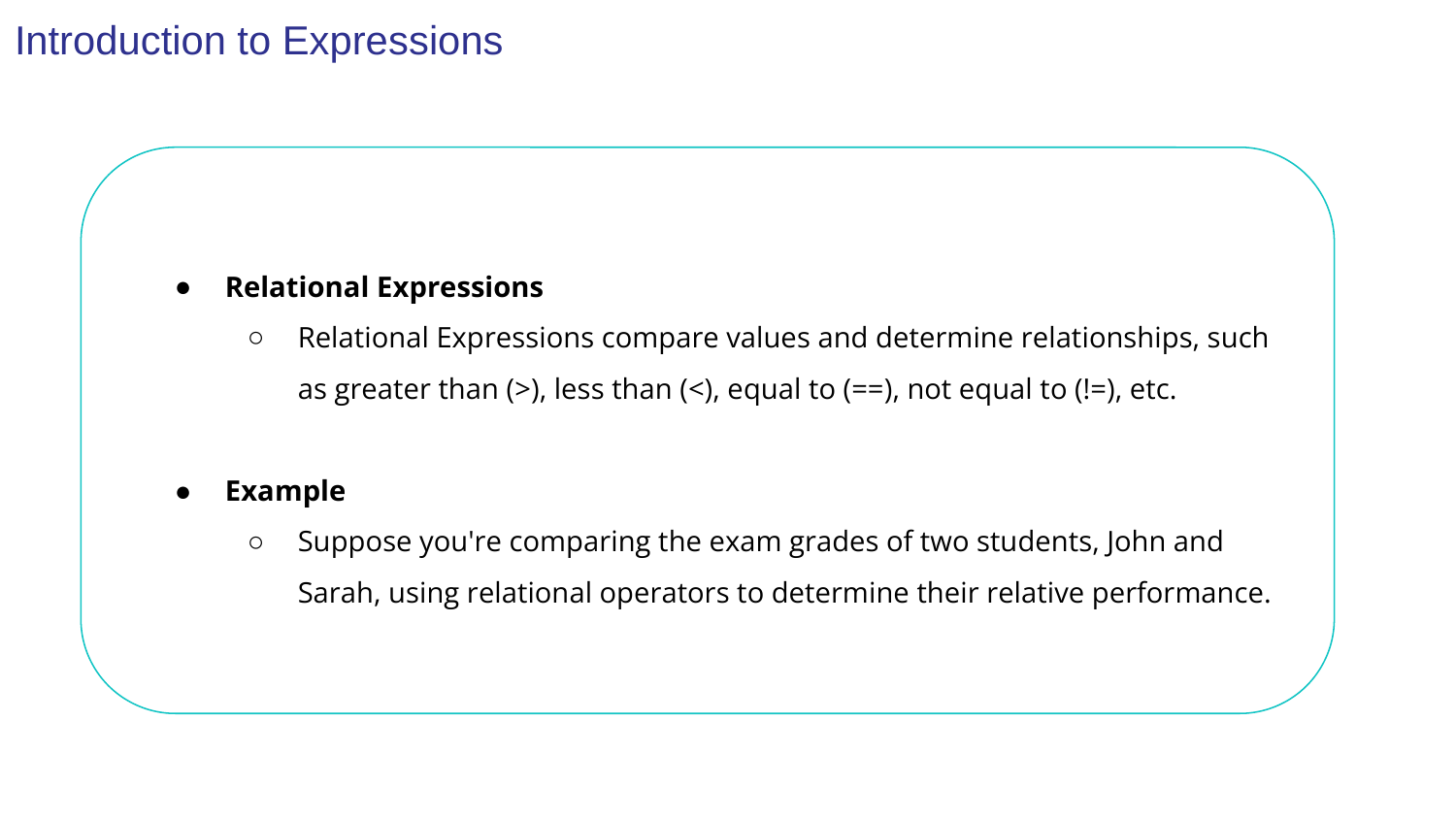

Introduction to Expressions
Relational Expressions
Relational Expressions compare values and determine relationships, such as greater than (>), less than (<), equal to (==), not equal to (!=), etc.

Example
Suppose you're comparing the exam grades of two students, John and Sarah, using relational operators to determine their relative performance.